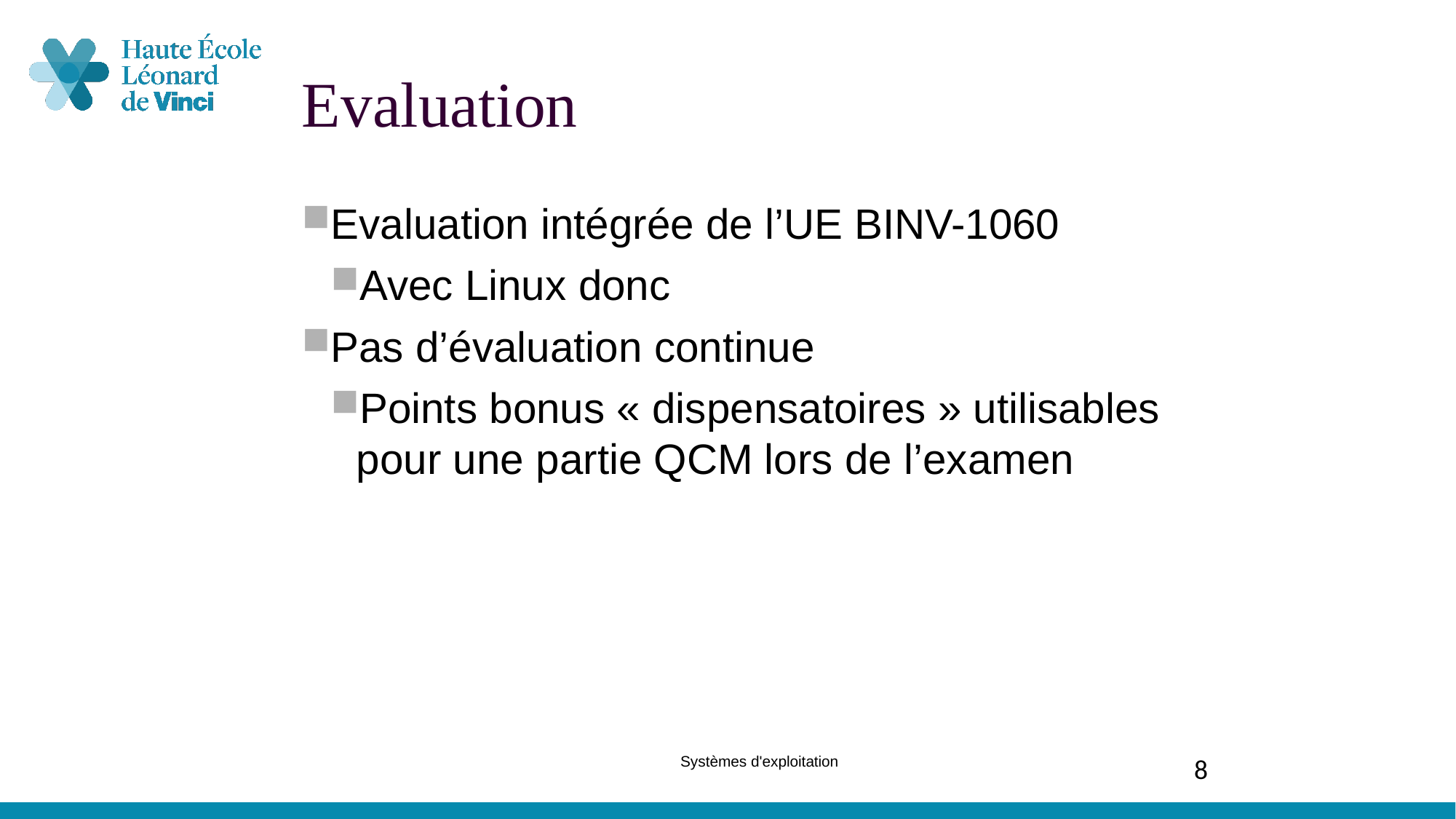

Evaluation
Evaluation intégrée de l’UE BINV-1060
Avec Linux donc
Pas d’évaluation continue
Points bonus « dispensatoires » utilisables pour une partie QCM lors de l’examen

Systèmes d'exploitation
8